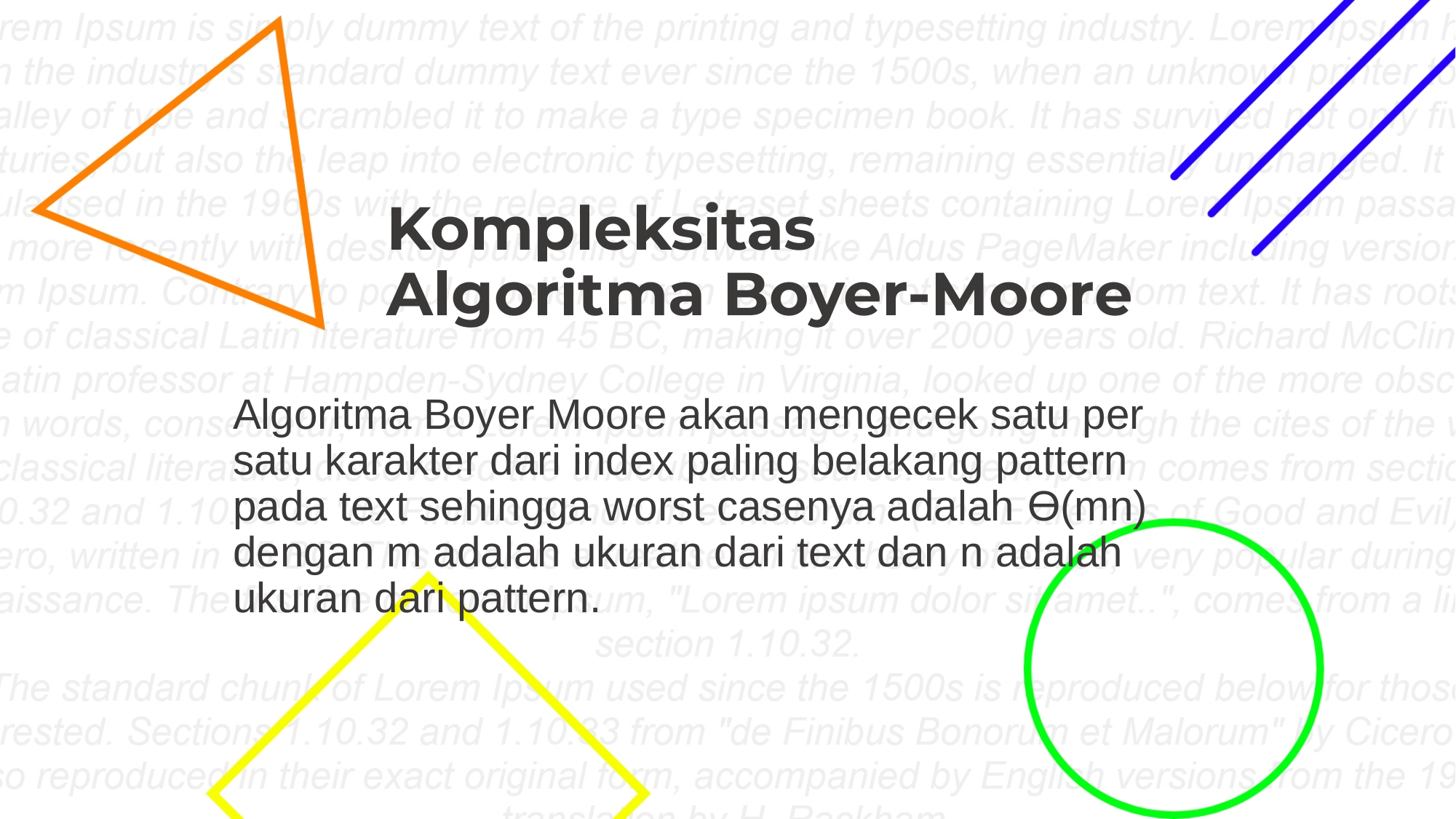

# Kompleksitas Algoritma Boyer-Moore
Algoritma Boyer Moore akan mengecek satu per satu karakter dari index paling belakang pattern pada text sehingga worst casenya adalah Ө(mn) dengan m adalah ukuran dari text dan n adalah ukuran dari pattern.